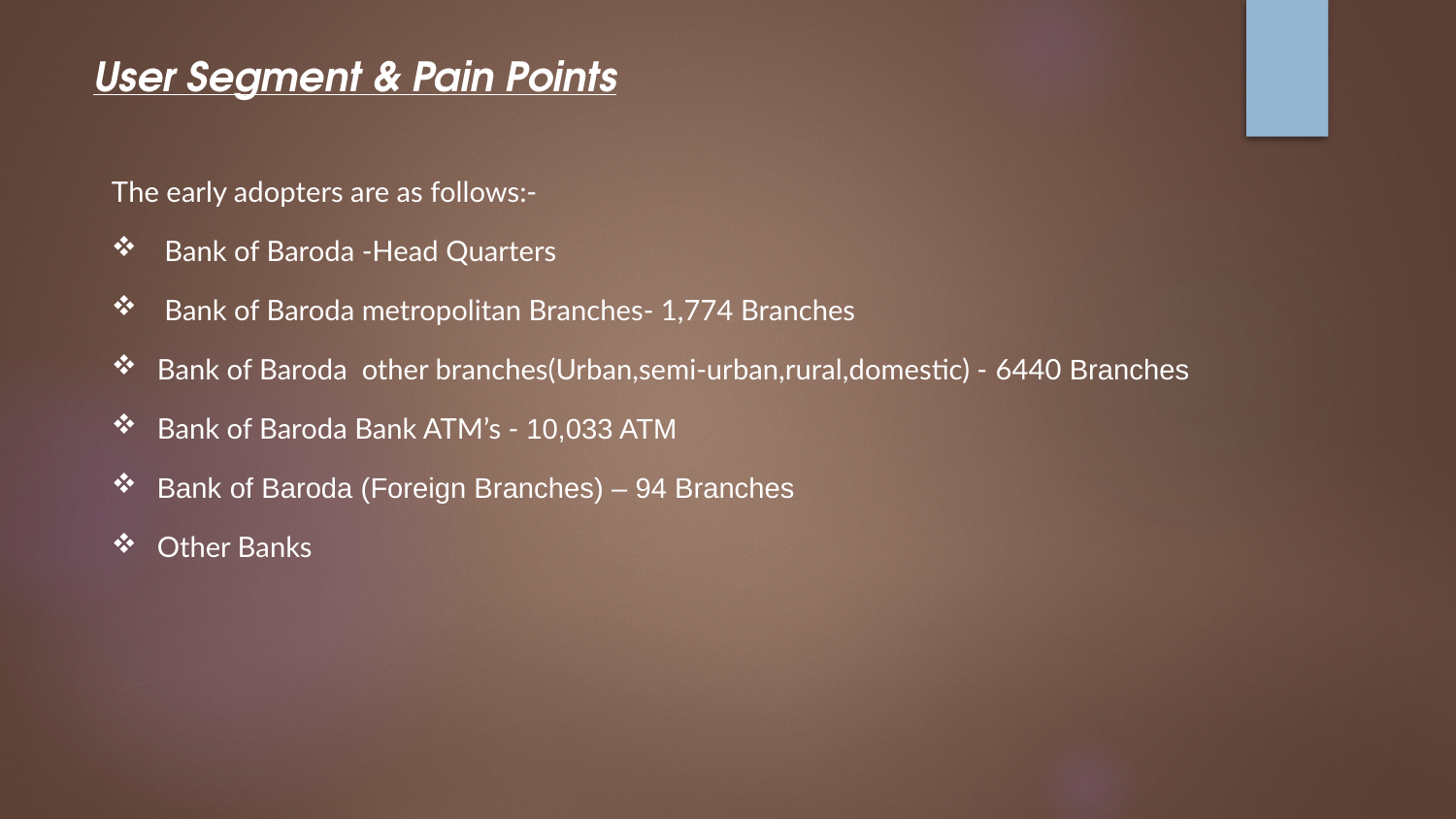

# User Segment & Pain Points
The early adopters are as follows:-
 Bank of Baroda -Head Quarters
 Bank of Baroda metropolitan Branches- 1,774 Branches
Bank of Baroda  other branches(Urban,semi-urban,rural,domestic) - 6440 Branches
Bank of Baroda Bank ATM’s - 10,033 ATM
Bank of Baroda (Foreign Branches) – 94 Branches
Other Banks